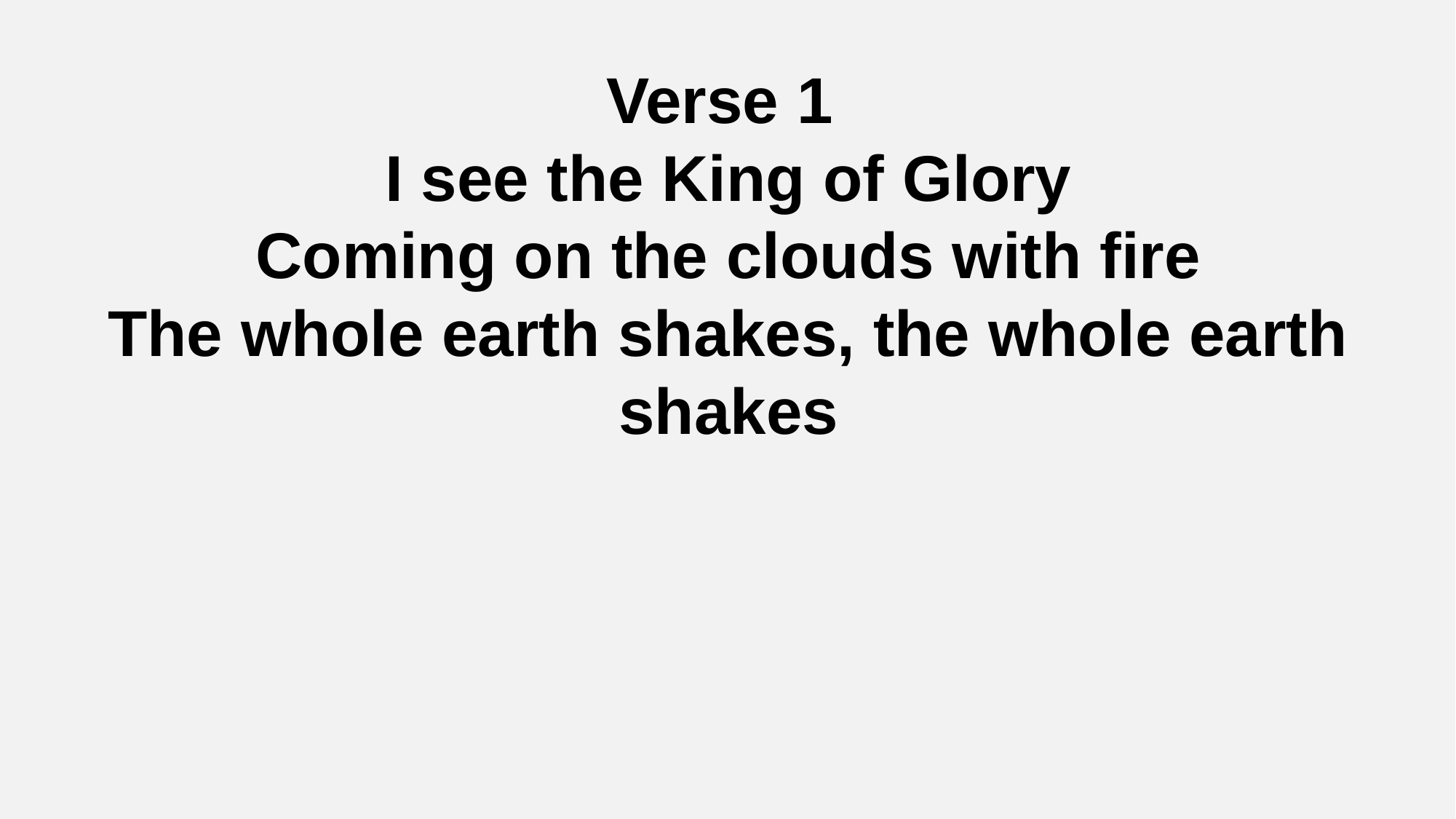

Verse 1
I see the King of Glory
Coming on the clouds with fire
The whole earth shakes, the whole earth shakes